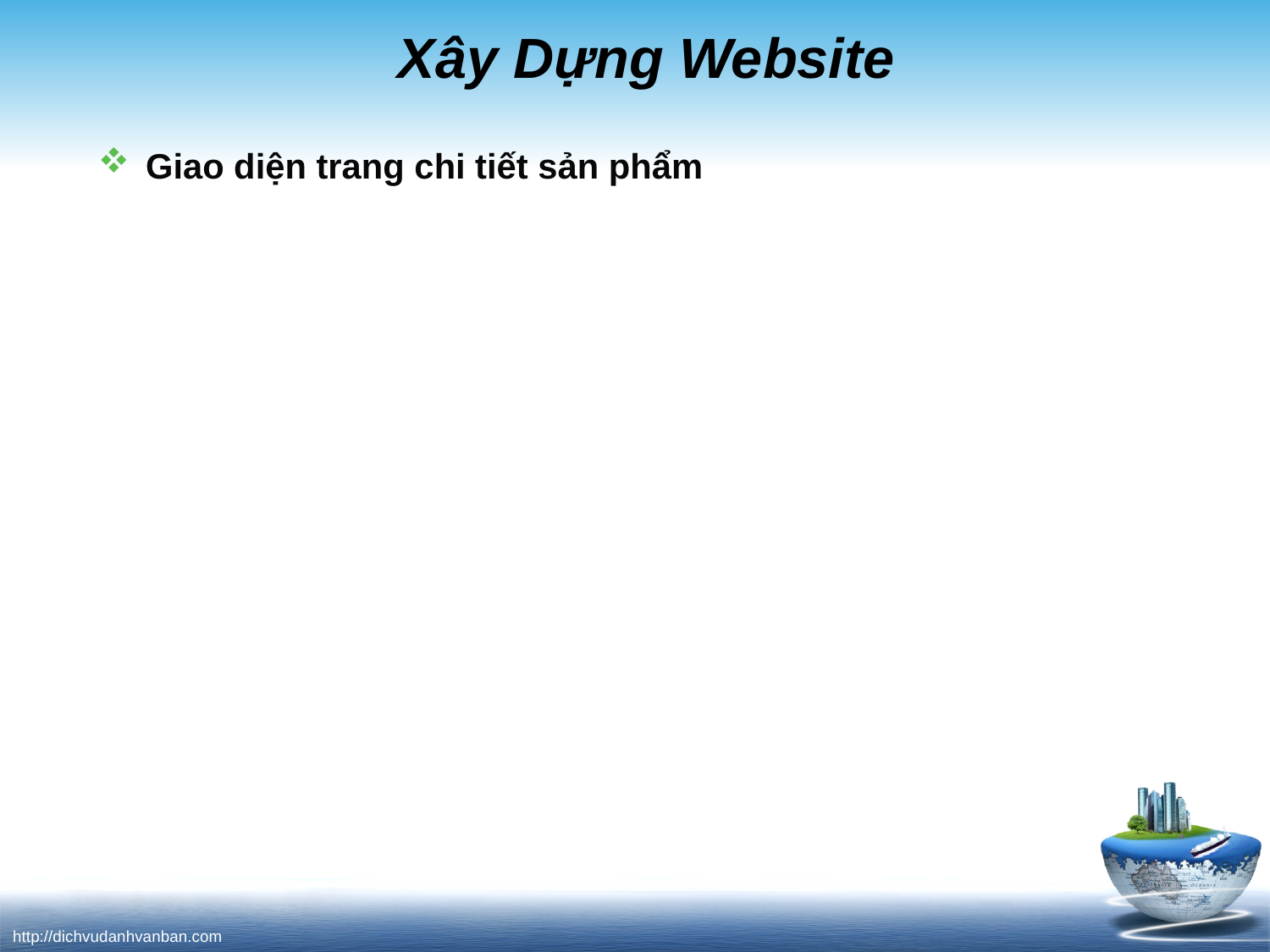

# Xây Dựng Website
Giao diện trang chi tiết sản phẩm